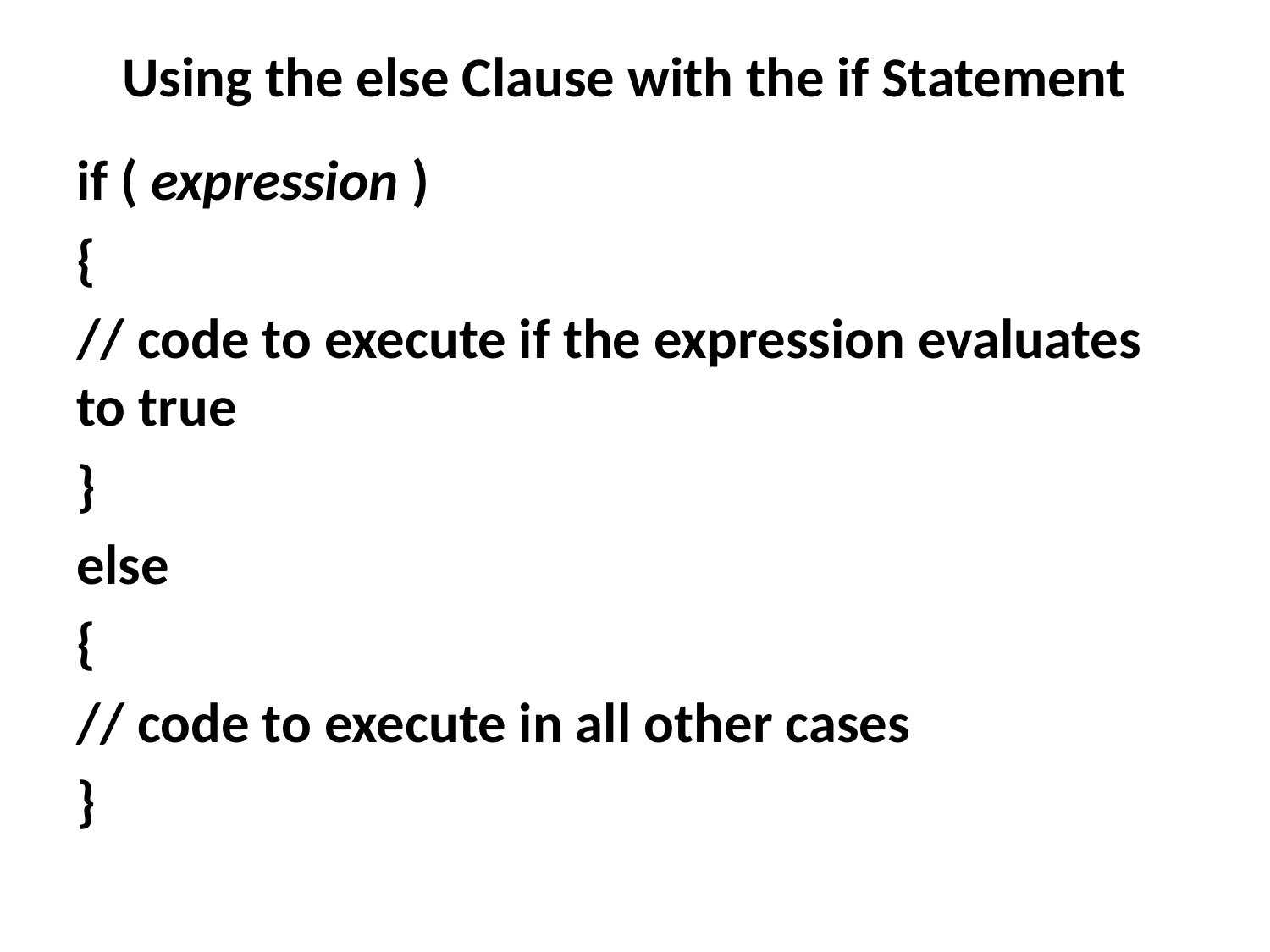

# Using the else Clause with the if Statement
if ( expression )
{
// code to execute if the expression evaluates to true
}
else
{
// code to execute in all other cases
}